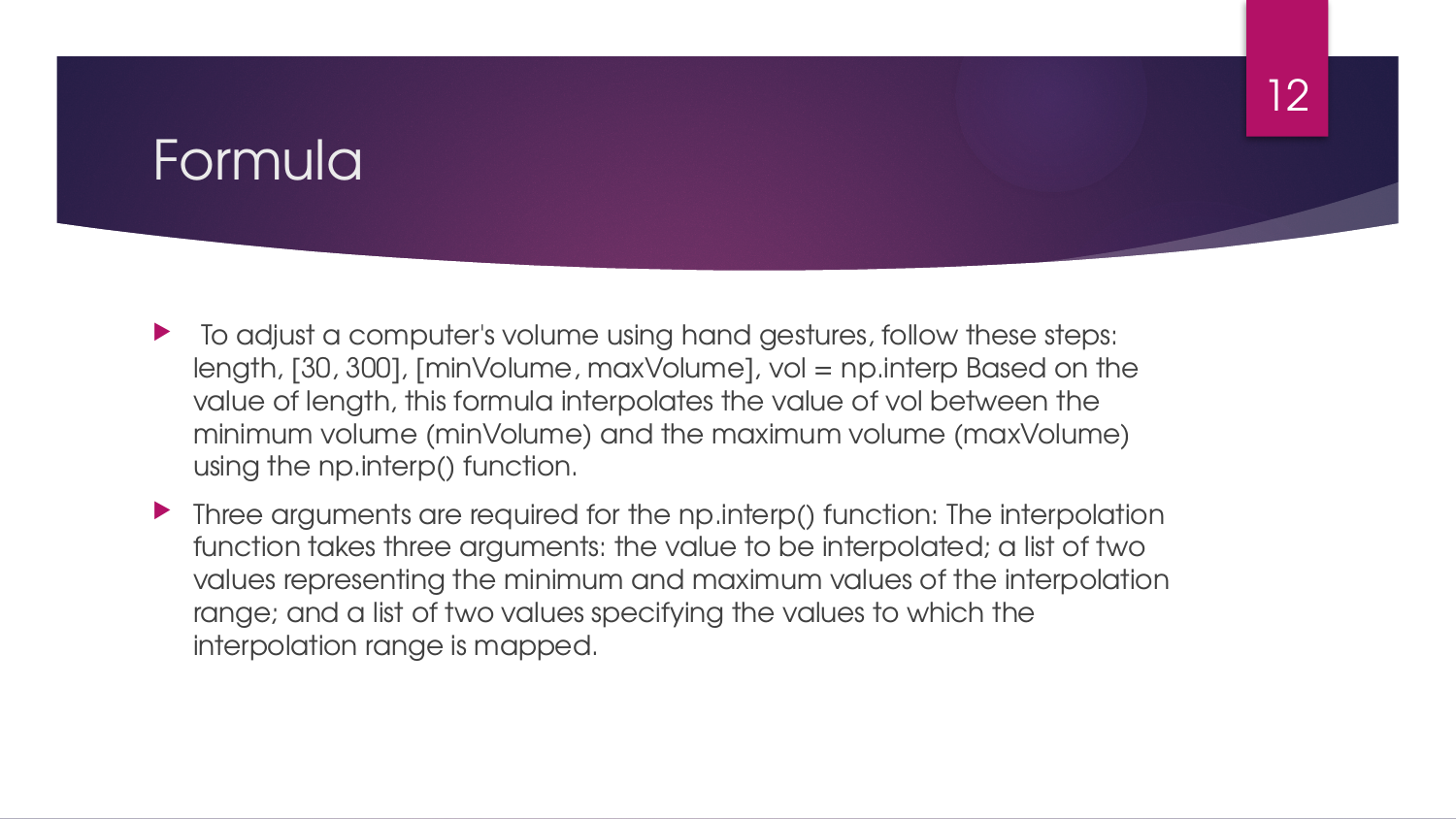

12
# Formula
 To adjust a computer's volume using hand gestures, follow these steps:  length, [30, 300], [minVolume, maxVolume], vol = np.interp Based on the value of length, this formula interpolates the value of vol between the minimum volume (minVolume) and the maximum volume (maxVolume) using the np.interp() function.
Three arguments are required for the np.interp() function: The interpolation function takes three arguments: the value to be interpolated; a list of two values representing the minimum and maximum values of the interpolation range; and a list of two values specifying the values to which the interpolation range is mapped.